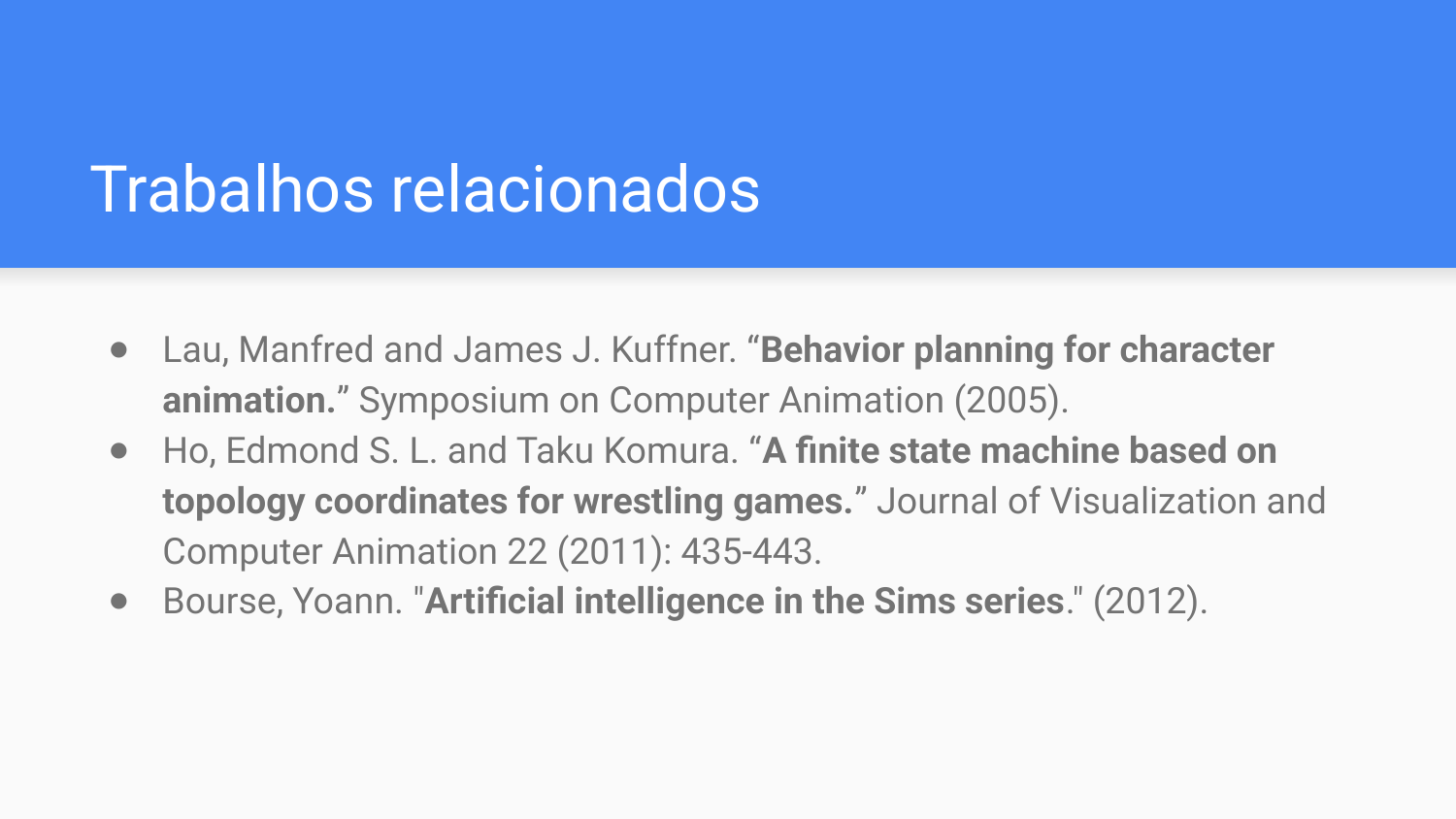

# Trabalhos relacionados
Lau, Manfred and James J. Kuffner. “Behavior planning for character animation.” Symposium on Computer Animation (2005).
Ho, Edmond S. L. and Taku Komura. “A finite state machine based on topology coordinates for wrestling games.” Journal of Visualization and Computer Animation 22 (2011): 435-443.
Bourse, Yoann. "Artificial intelligence in the Sims series." (2012).